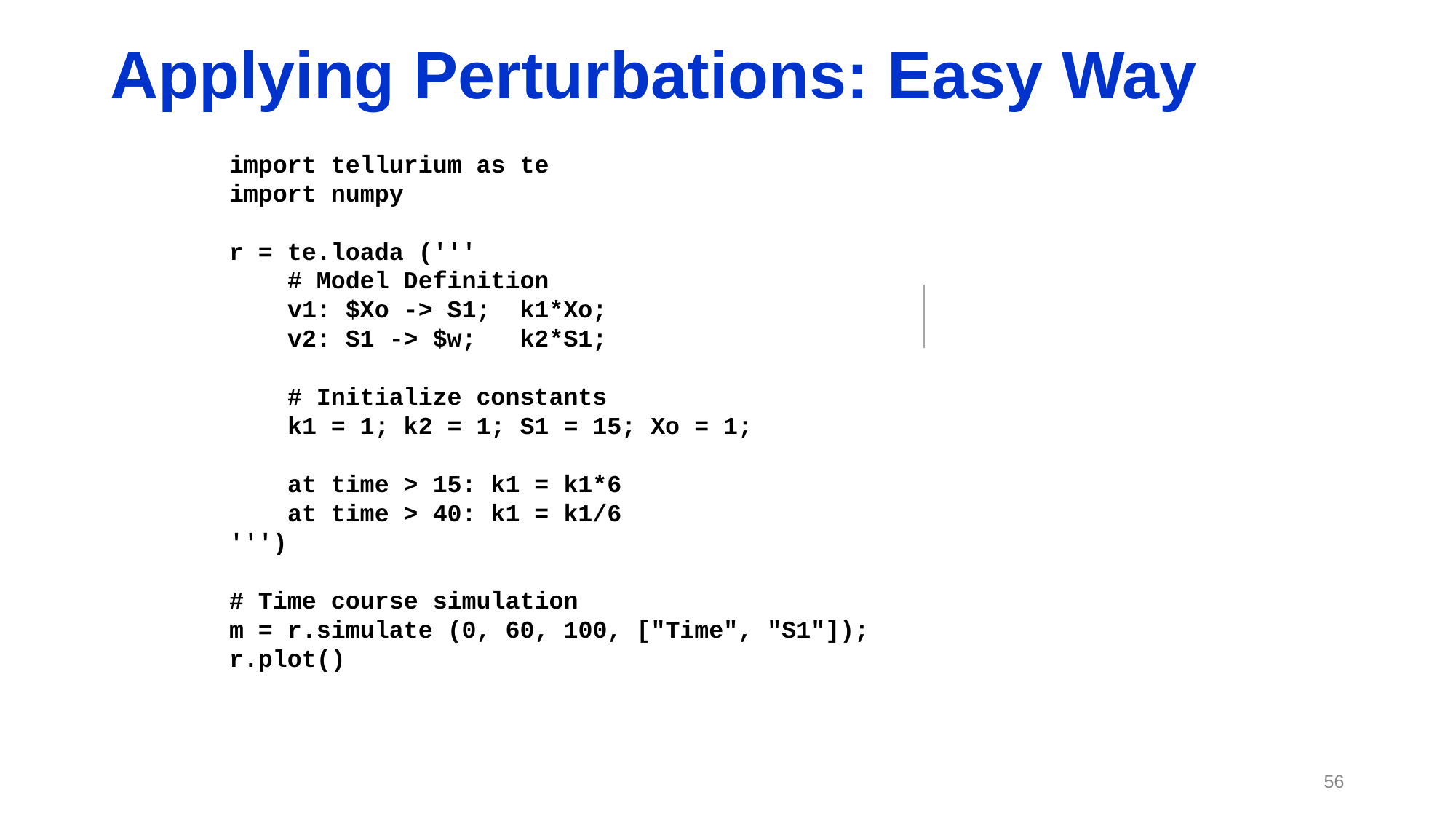

# Applying Perturbations: Easy Way
import tellurium as te
import numpy

r = te.loada ('''
    # Model Definition
    v1: $Xo -> S1;  k1*Xo;
    v2: S1 -> $w;   k2*S1;

    # Initialize constants
    k1 = 1; k2 = 1; S1 = 15; Xo = 1;

    at time > 15: k1 = k1*6
    at time > 40: k1 = k1/6
''')

# Time course simulation
m = r.simulate (0, 60, 100, ["Time", "S1"]);
r.plot()

56